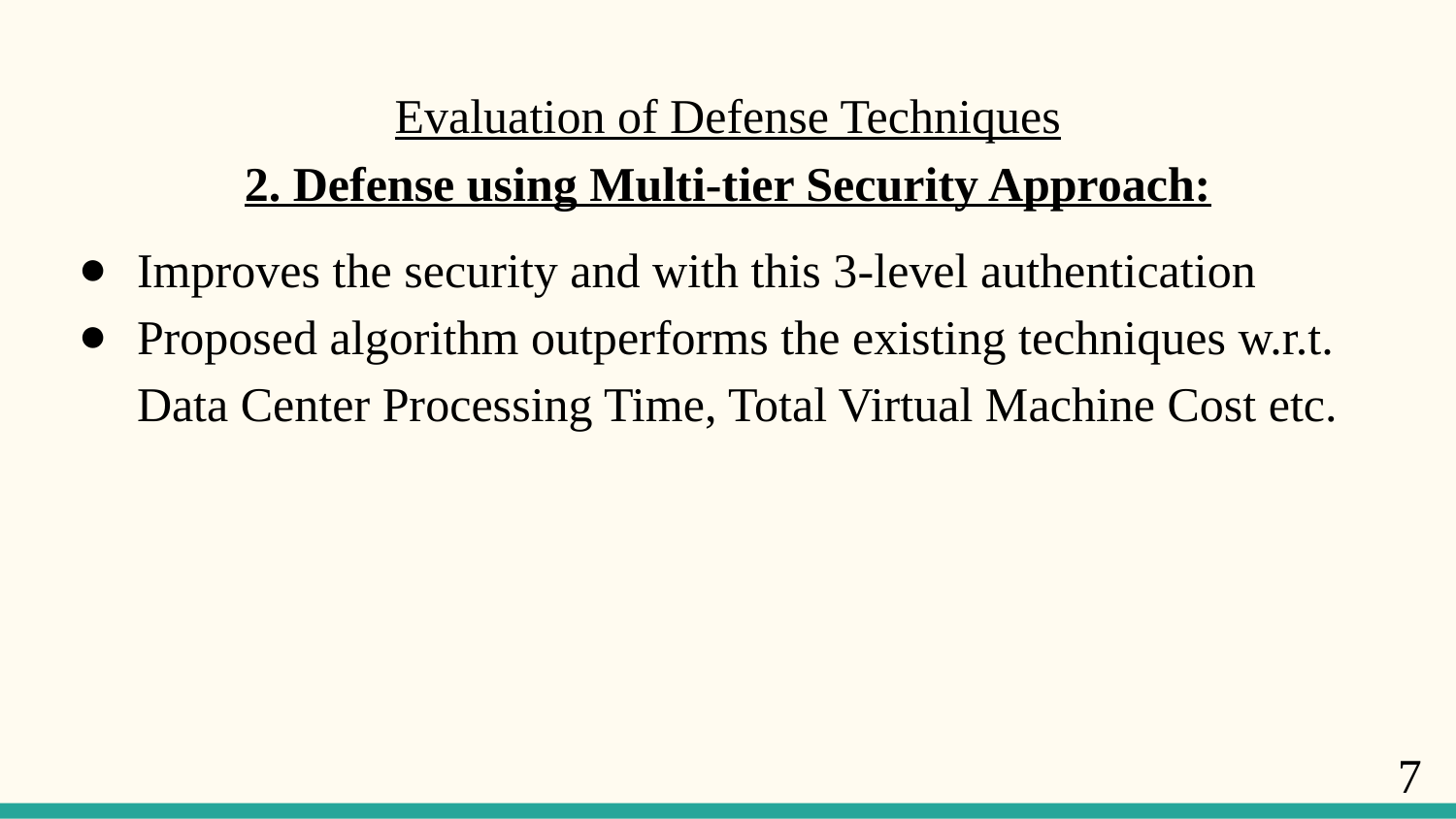

# Evaluation of Defense Techniques
2. Defense using Multi-tier Security Approach:

Improves the security and with this 3-level authentication
Proposed algorithm outperforms the existing techniques w.r.t. Data Center Processing Time, Total Virtual Machine Cost etc.

7